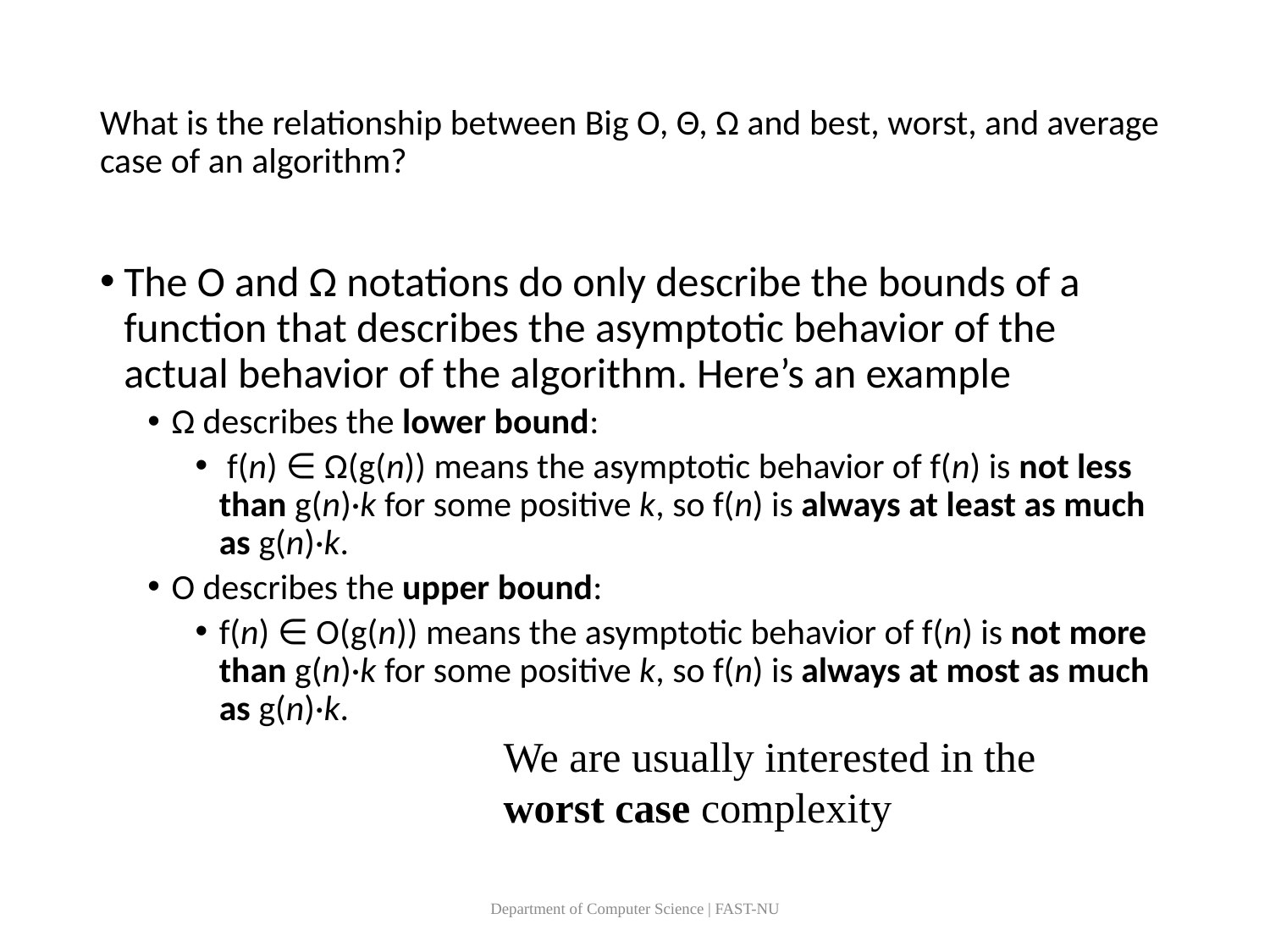

# What is the relationship between Big O, Θ, Ω and best, worst, and average case of an algorithm?
The Ο and Ω notations do only describe the bounds of a function that describes the asymptotic behavior of the actual behavior of the algorithm. Here’s an example
Ω describes the lower bound:
 f(n) ∈ Ω(g(n)) means the asymptotic behavior of f(n) is not less than g(n)·k for some positive k, so f(n) is always at least as much as g(n)·k.
Ο describes the upper bound:
f(n) ∈ Ο(g(n)) means the asymptotic behavior of f(n) is not more than g(n)·k for some positive k, so f(n) is always at most as much as g(n)·k.

We are usually interested in the worst case complexity
Department of Computer Science | FAST-NU